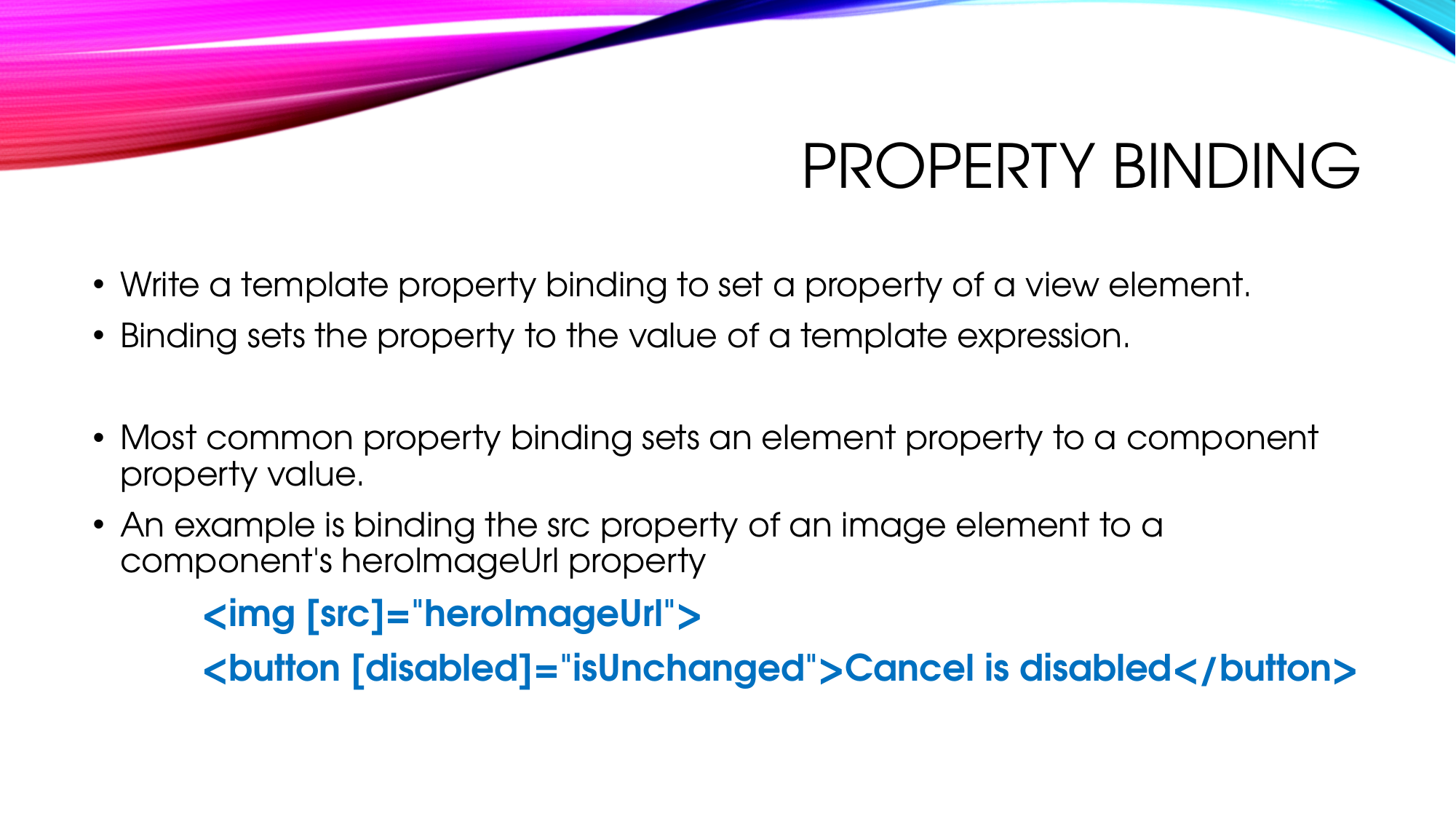

# Property binding
Write a template property binding to set a property of a view element.
Binding sets the property to the value of a template expression.

Most common property binding sets an element property to a component property value.
An example is binding the src property of an image element to a component's heroImageUrl property
	<img [src]="heroImageUrl">
	<button [disabled]="isUnchanged">Cancel is disabled</button>